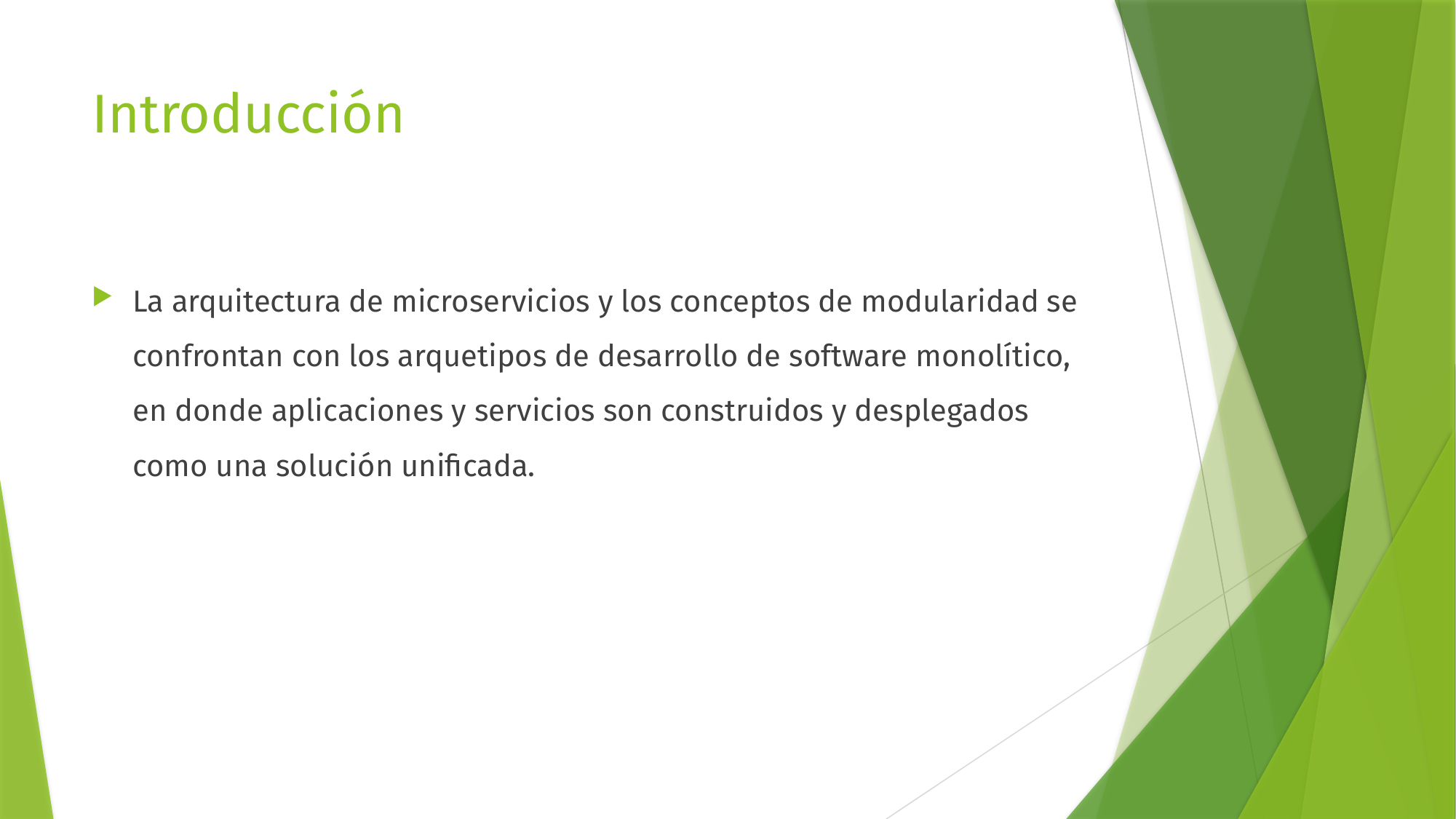

# Introducción
La arquitectura de microservicios y los conceptos de modularidad se confrontan con los arquetipos de desarrollo de software monolítico, en donde aplicaciones y servicios son construidos y desplegados como una solución unificada.